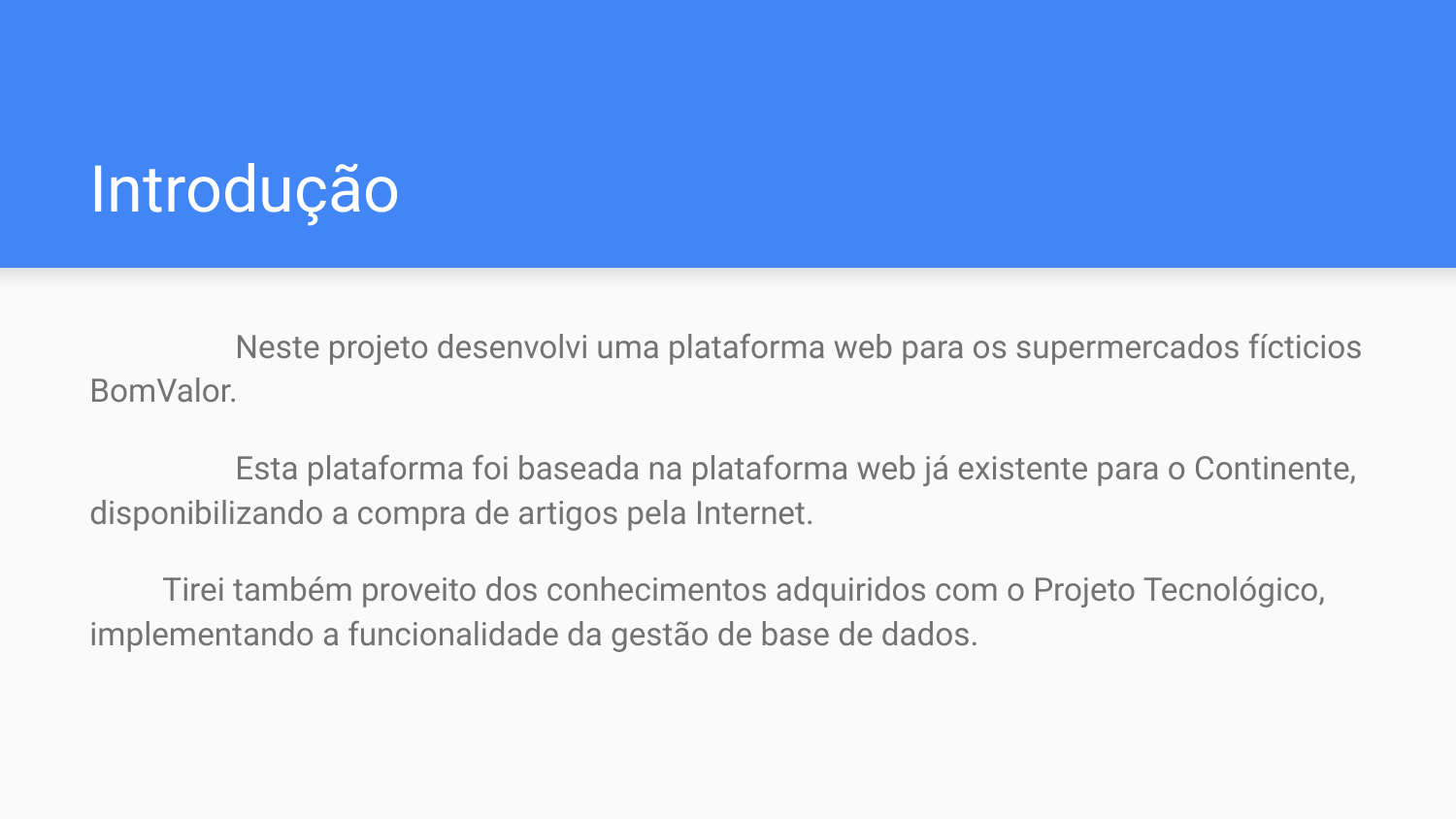

# Introdução
	Neste projeto desenvolvi uma plataforma web para os supermercados fícticios BomValor.
	Esta plataforma foi baseada na plataforma web já existente para o Continente, disponibilizando a compra de artigos pela Internet.
Tirei também proveito dos conhecimentos adquiridos com o Projeto Tecnológico, implementando a funcionalidade da gestão de base de dados.